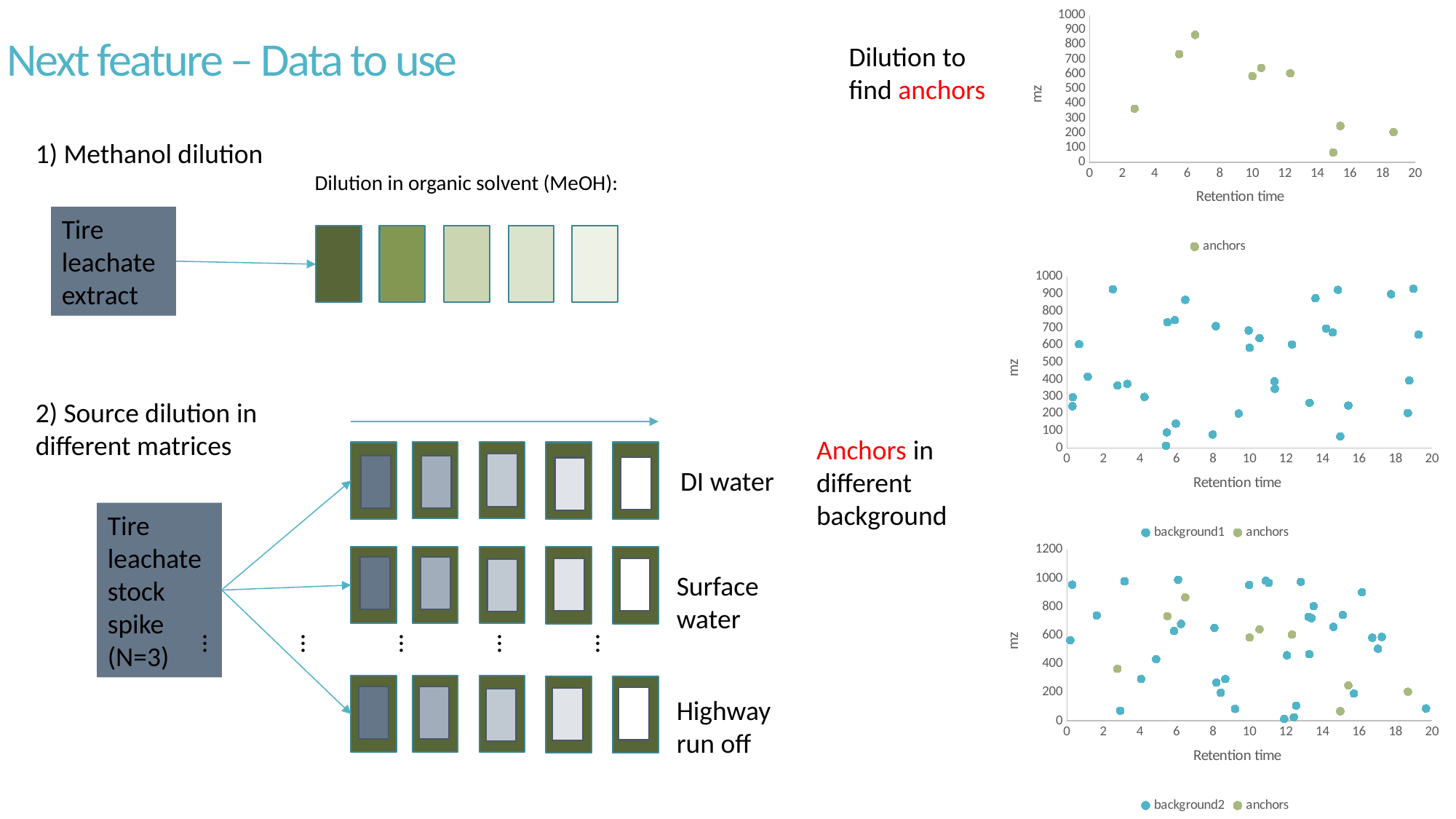

### Chart

| Category |  |
|---|---|
# Next feature – Data to use
Dilution to find anchors
1) Methanol dilution
Dilution in organic solvent (MeOH):
Tire leachate extract

### Chart

| Category |  |  |
|---|---|---|
2) Source dilution in different matrices
Anchors in different background

DI water
Tire leachate stock spike (N=3)

### Chart

| Category |  |  |
|---|---|---|

Surface water
  …

  …

  …

  …

  …

Highway run off